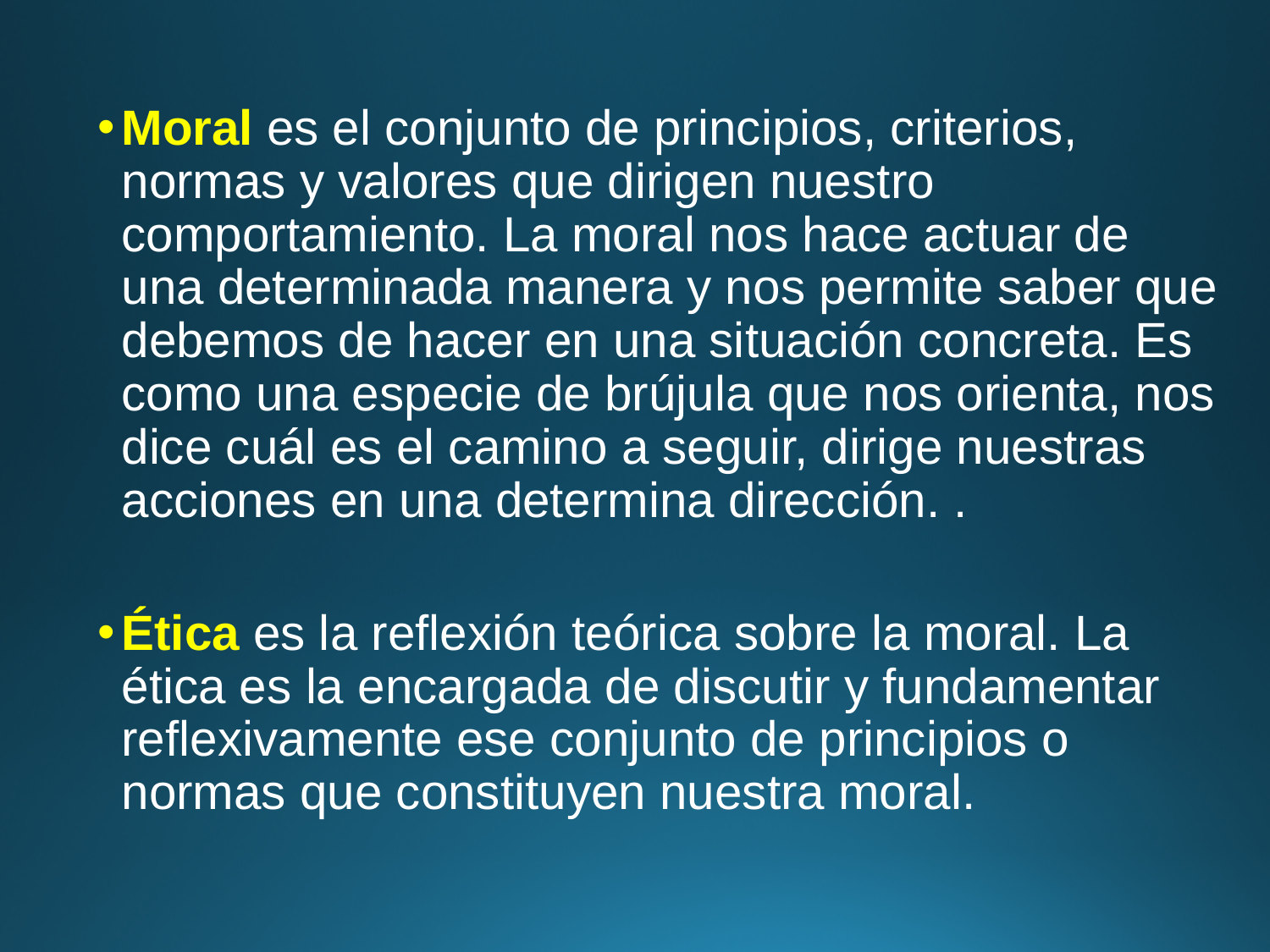

Moral es el conjunto de principios, criterios, normas y valores que dirigen nuestro comportamiento. La moral nos hace actuar de una determinada manera y nos permite saber que debemos de hacer en una situación concreta. Es como una especie de brújula que nos orienta, nos dice cuál es el camino a seguir, dirige nuestras acciones en una determina dirección. .

Ética es la reflexión teórica sobre la moral. La ética es la encargada de discutir y fundamentar reflexivamente ese conjunto de principios o normas que constituyen nuestra moral.